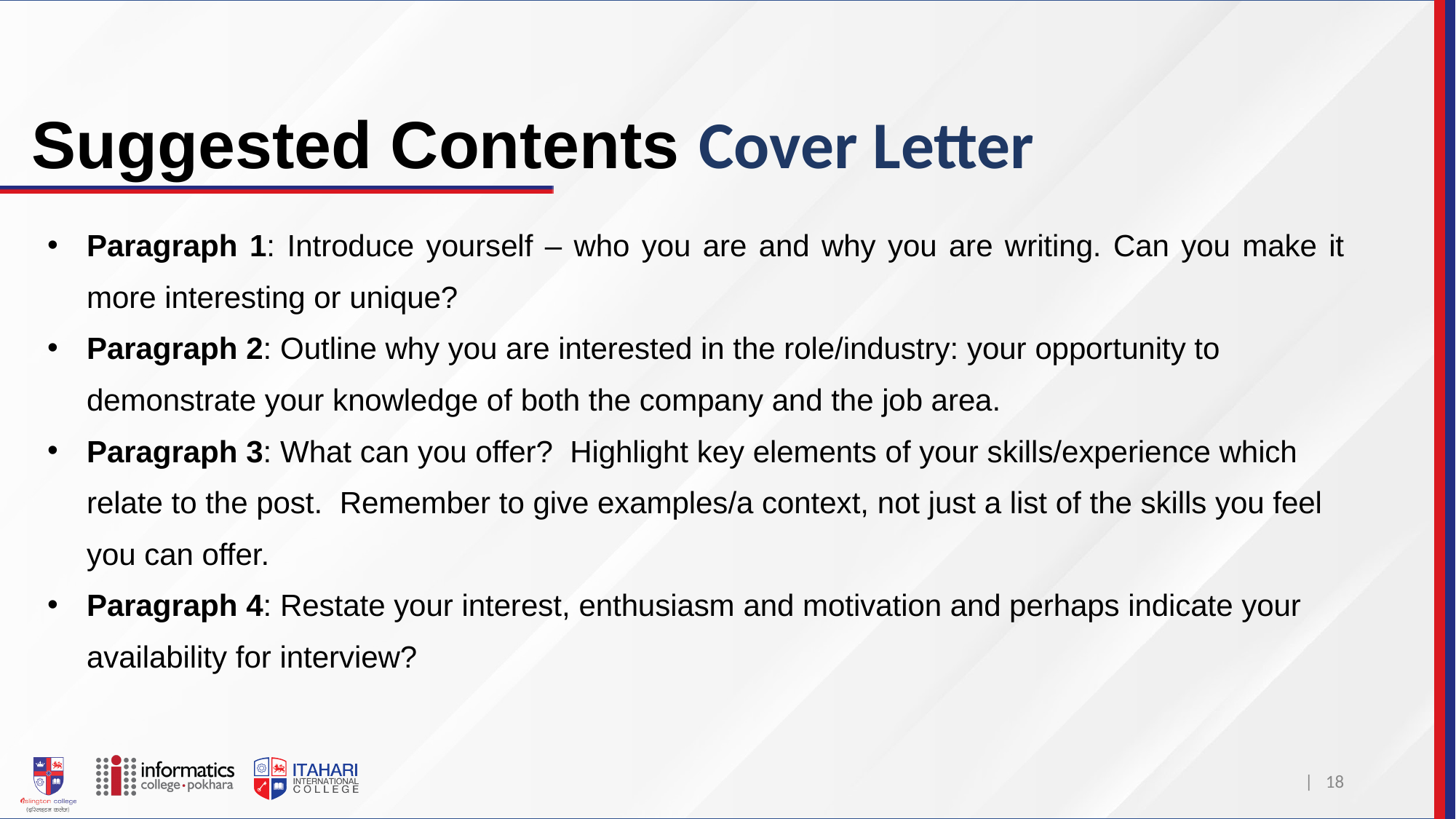

# Suggested Contents Cover Letter
Paragraph 1: Introduce yourself – who you are and why you are writing. Can you make it more interesting or unique?
Paragraph 2: Outline why you are interested in the role/industry: your opportunity to demonstrate your knowledge of both the company and the job area.
Paragraph 3: What can you offer?  Highlight key elements of your skills/experience which relate to the post.  Remember to give examples/a context, not just a list of the skills you feel you can offer.
Paragraph 4: Restate your interest, enthusiasm and motivation and perhaps indicate your availability for interview?
|   18